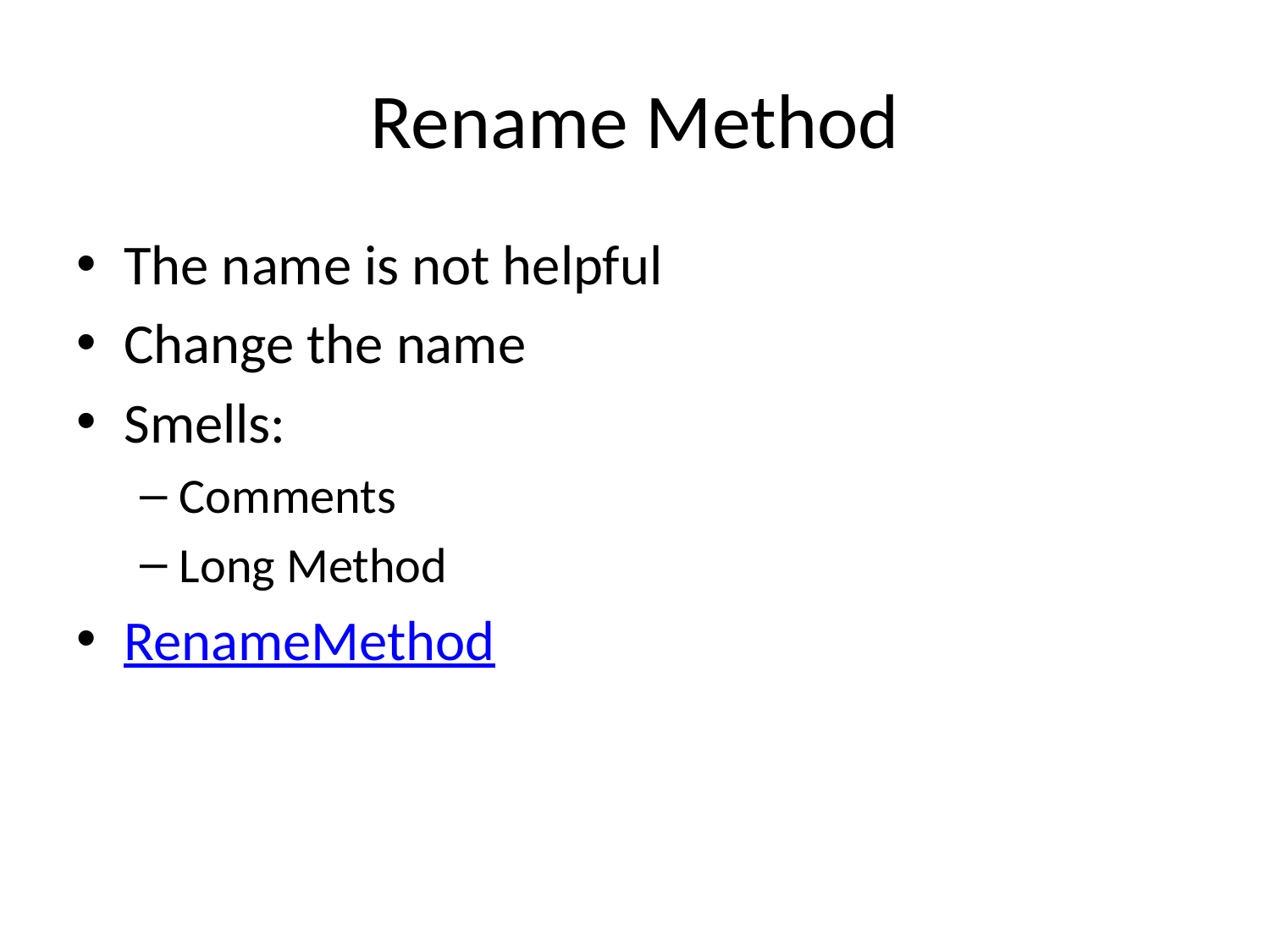

# Rename Method
The name is not helpful
Change the name
Smells:
Comments
Long Method
RenameMethod